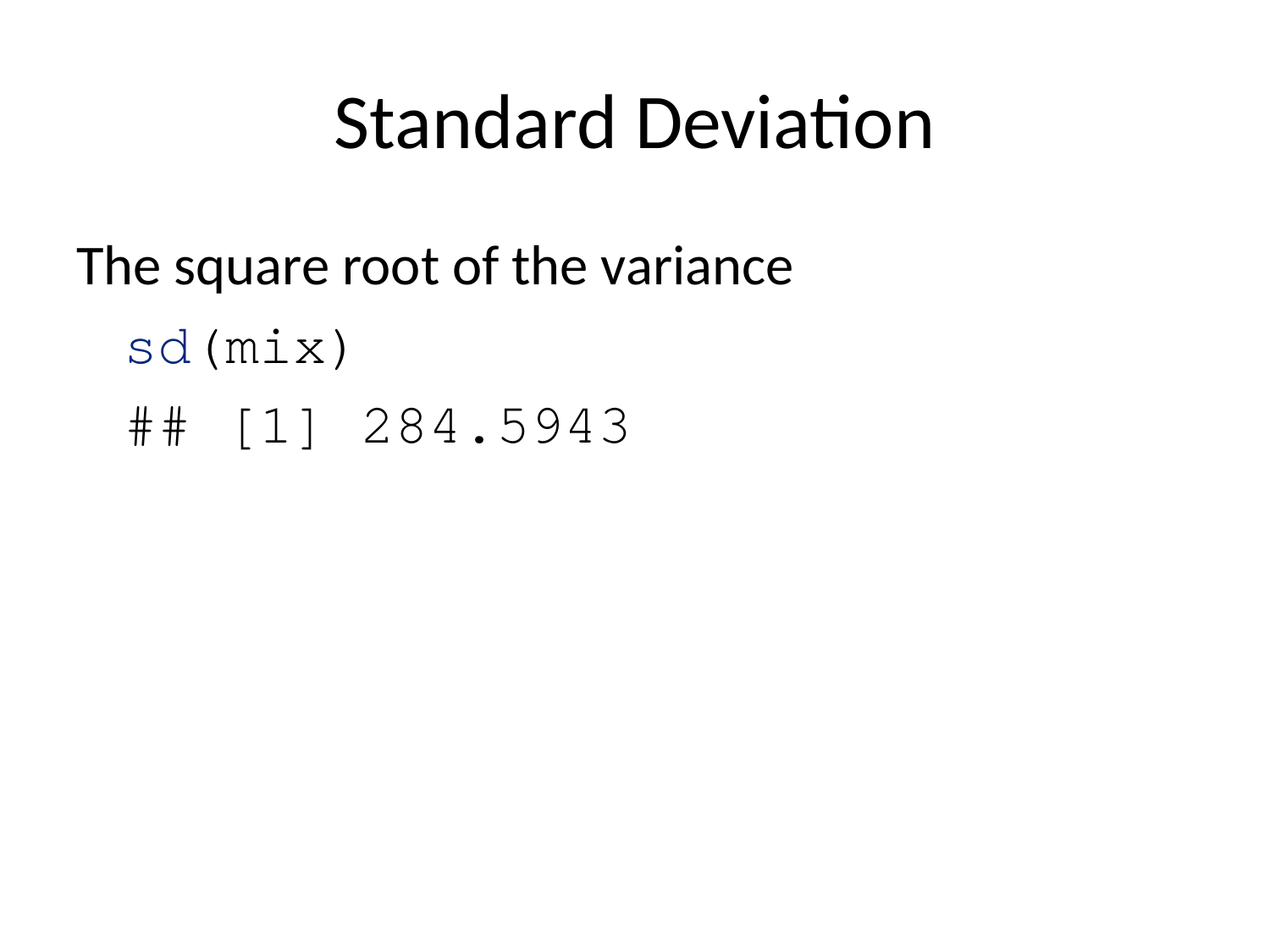

# Standard Deviation
The square root of the variance
sd(mix)
## [1] 284.5943